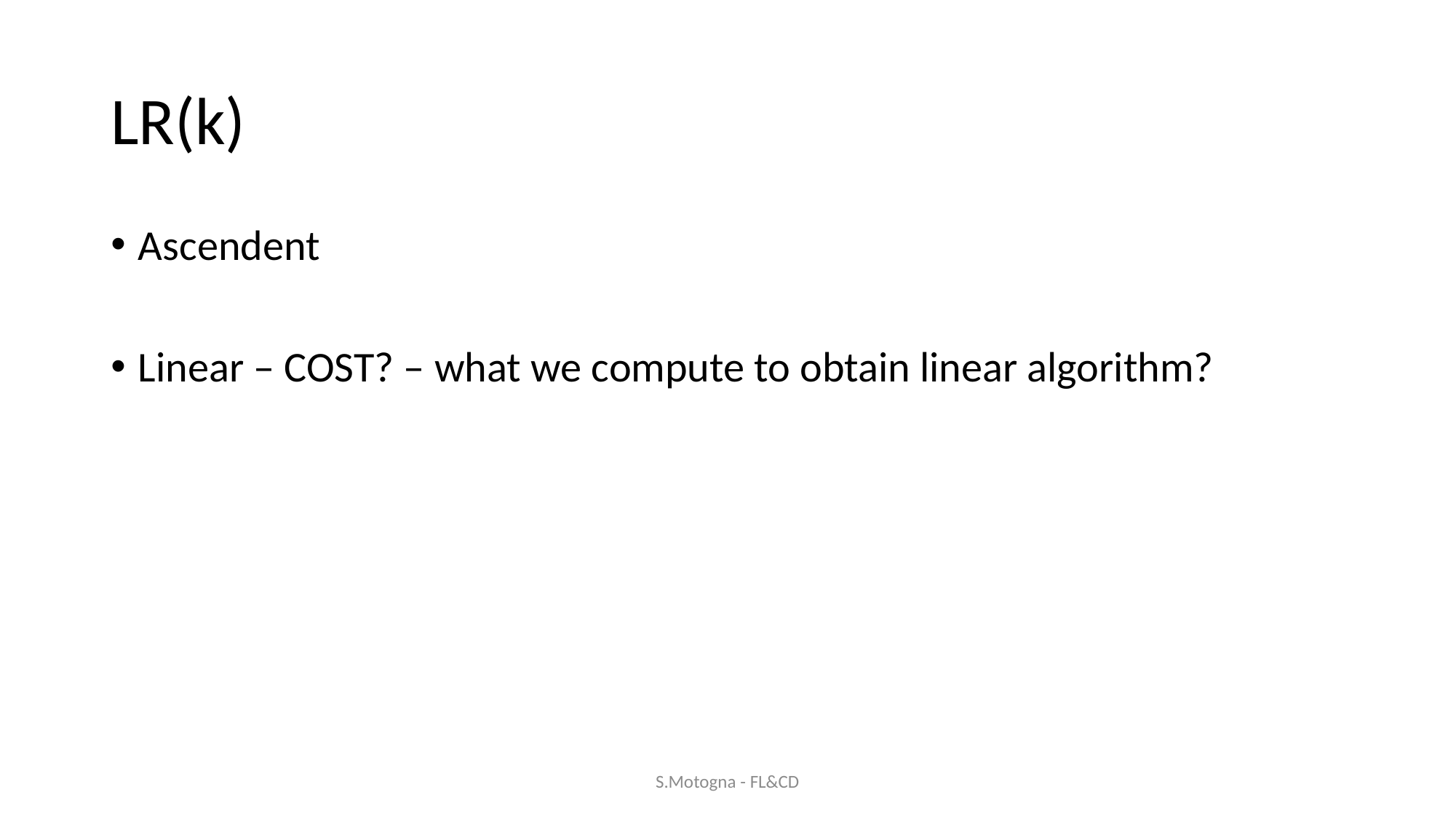

# LR(k)
Ascendent

Linear – COST? – what we compute to obtain linear algorithm?
S.Motogna - FL&CD